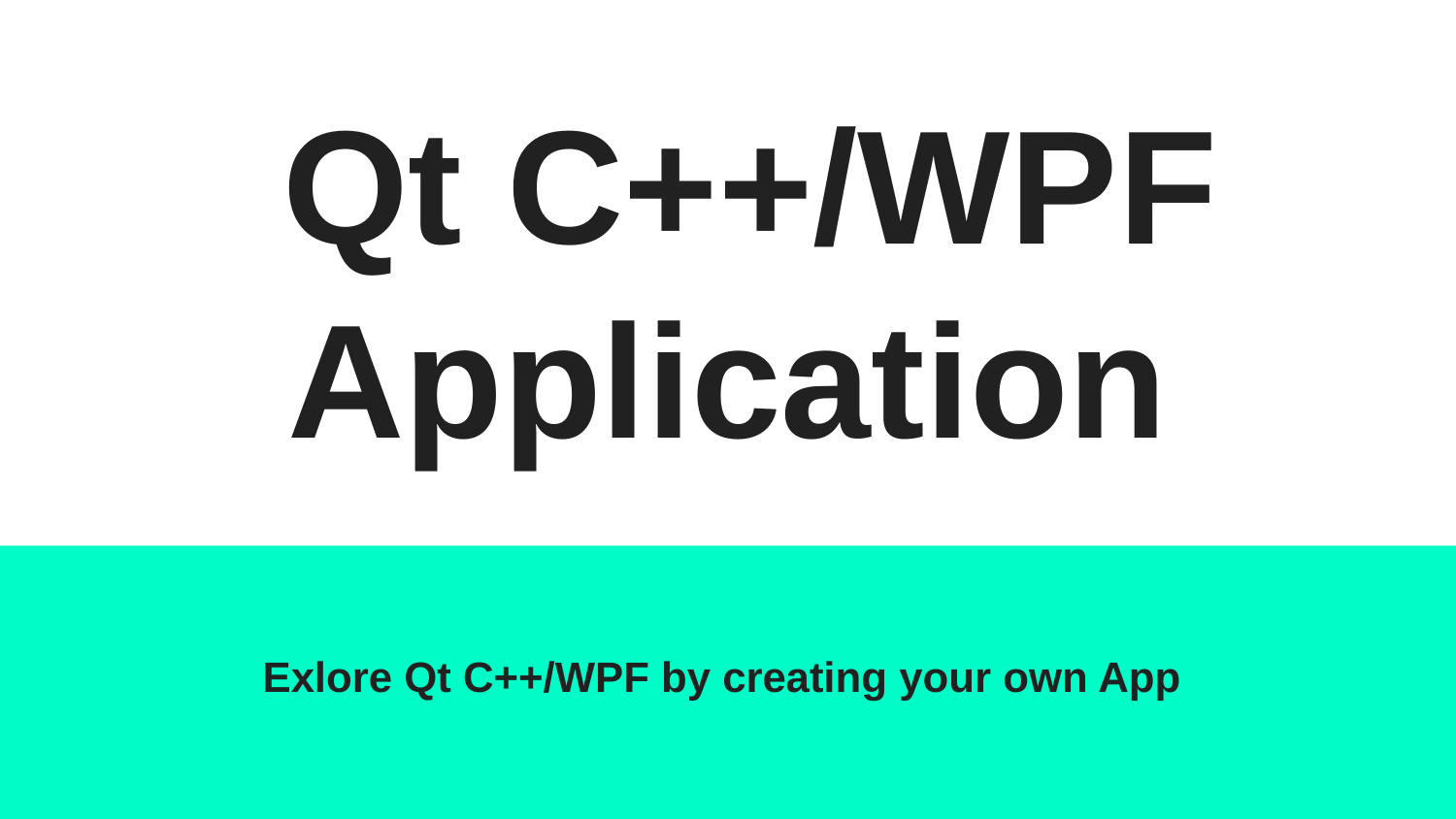

# Qt C++/WPF Application
Exlore Qt C++/WPF by creating your own App